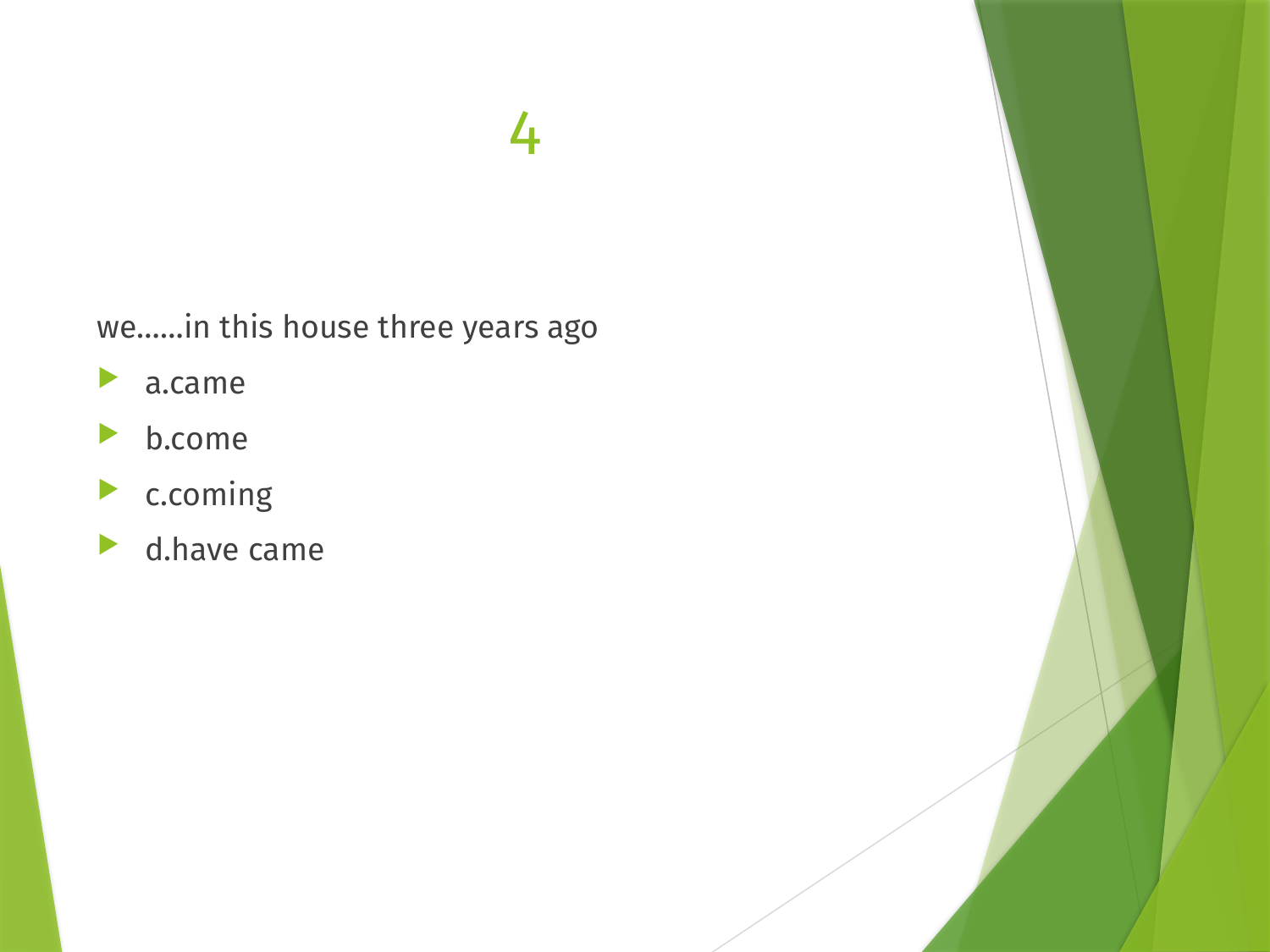

# 4
we……in this house three years ago
a.came
b.come
c.coming
d.have came